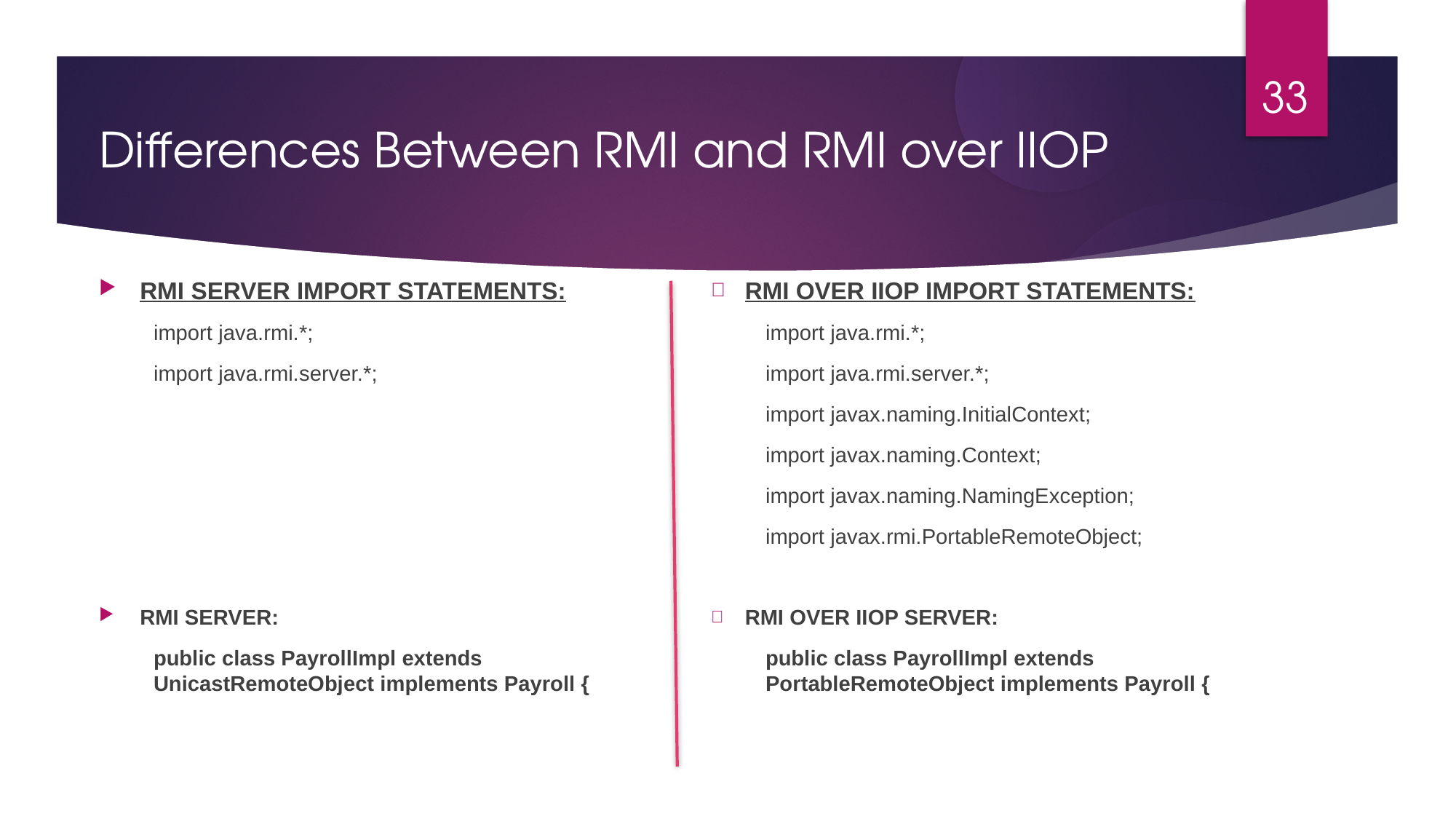

33
Differences Between RMI and RMI over IIOP
RMI SERVER IMPORT STATEMENTS:
import java.rmi.*;
import java.rmi.server.*;

RMI SERVER:
public class PayrollImpl extends UnicastRemoteObject implements Payroll {

RMI OVER IIOP IMPORT STATEMENTS:
import java.rmi.*;
import java.rmi.server.*;
import javax.naming.InitialContext;
import javax.naming.Context;
import javax.naming.NamingException;
import javax.rmi.PortableRemoteObject;

RMI OVER IIOP SERVER:
public class PayrollImpl extends PortableRemoteObject implements Payroll {